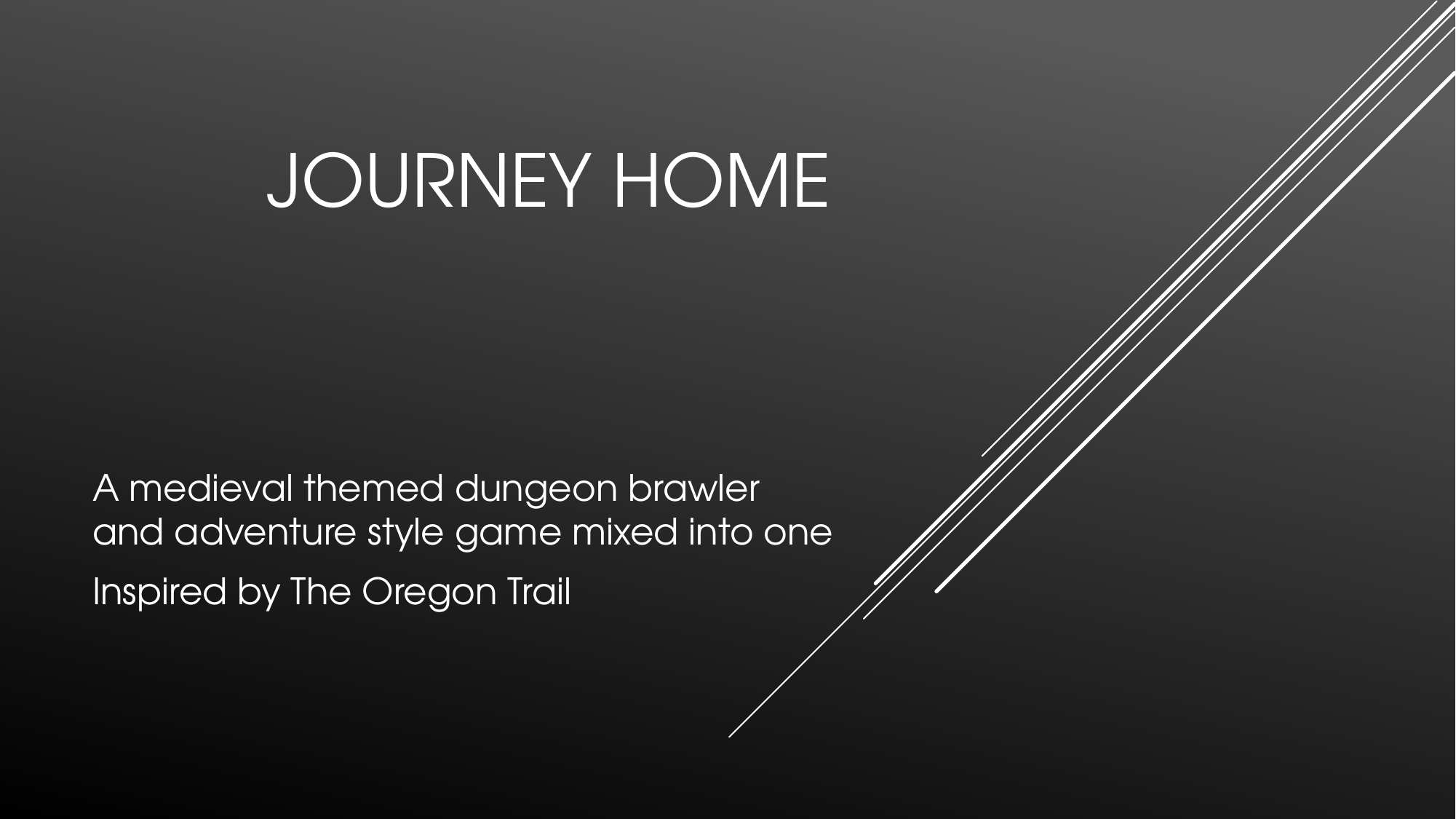

# JOURNEY HOME
A medieval themed dungeon brawler and adventure style game mixed into one
Inspired by The Oregon Trail